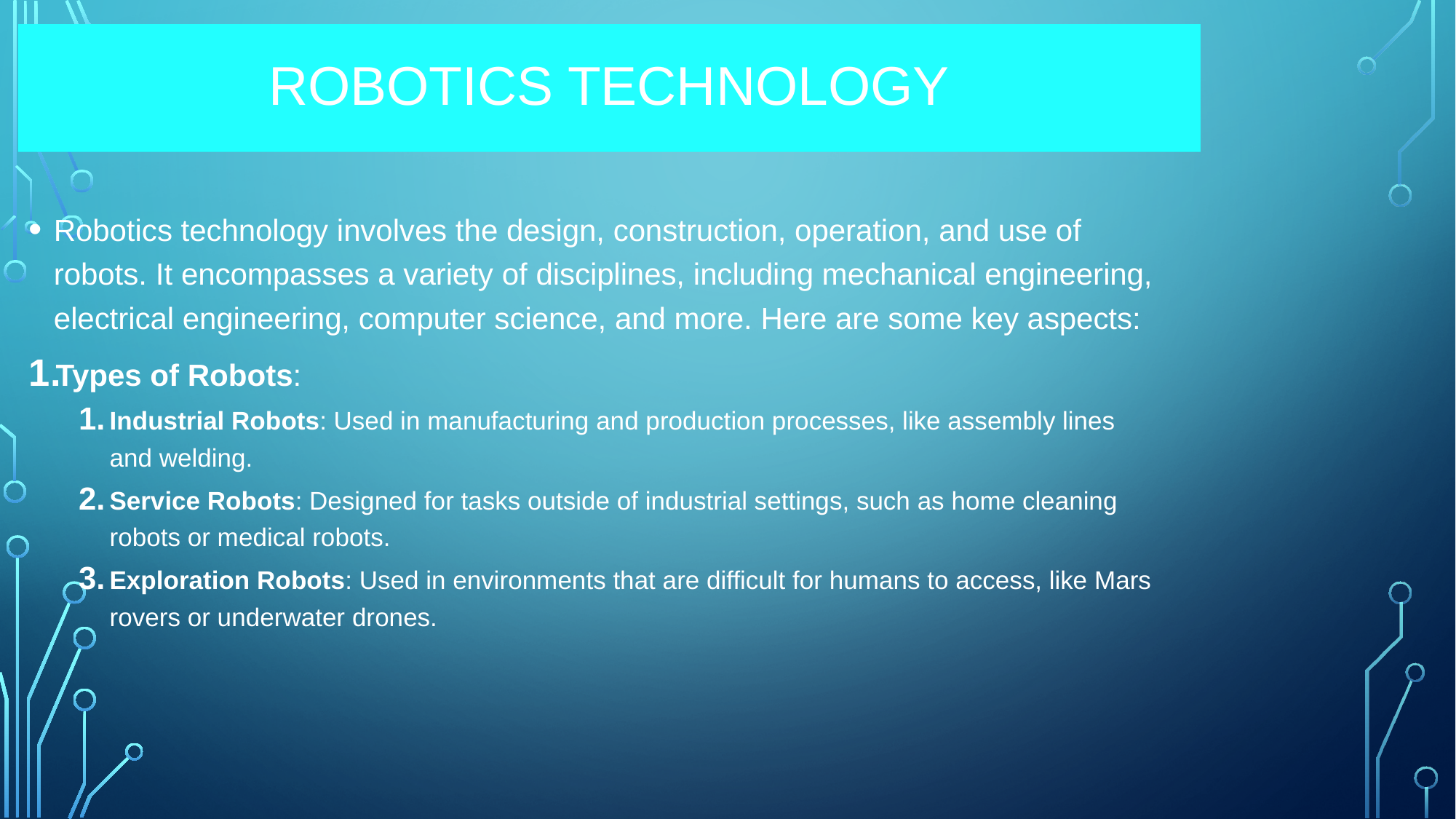

# ROBOTICS TECHNOLOGY
Robotics technology involves the design, construction, operation, and use of robots. It encompasses a variety of disciplines, including mechanical engineering, electrical engineering, computer science, and more. Here are some key aspects:
Types of Robots:
Industrial Robots: Used in manufacturing and production processes, like assembly lines and welding.
Service Robots: Designed for tasks outside of industrial settings, such as home cleaning robots or medical robots.
Exploration Robots: Used in environments that are difficult for humans to access, like Mars rovers or underwater drones.